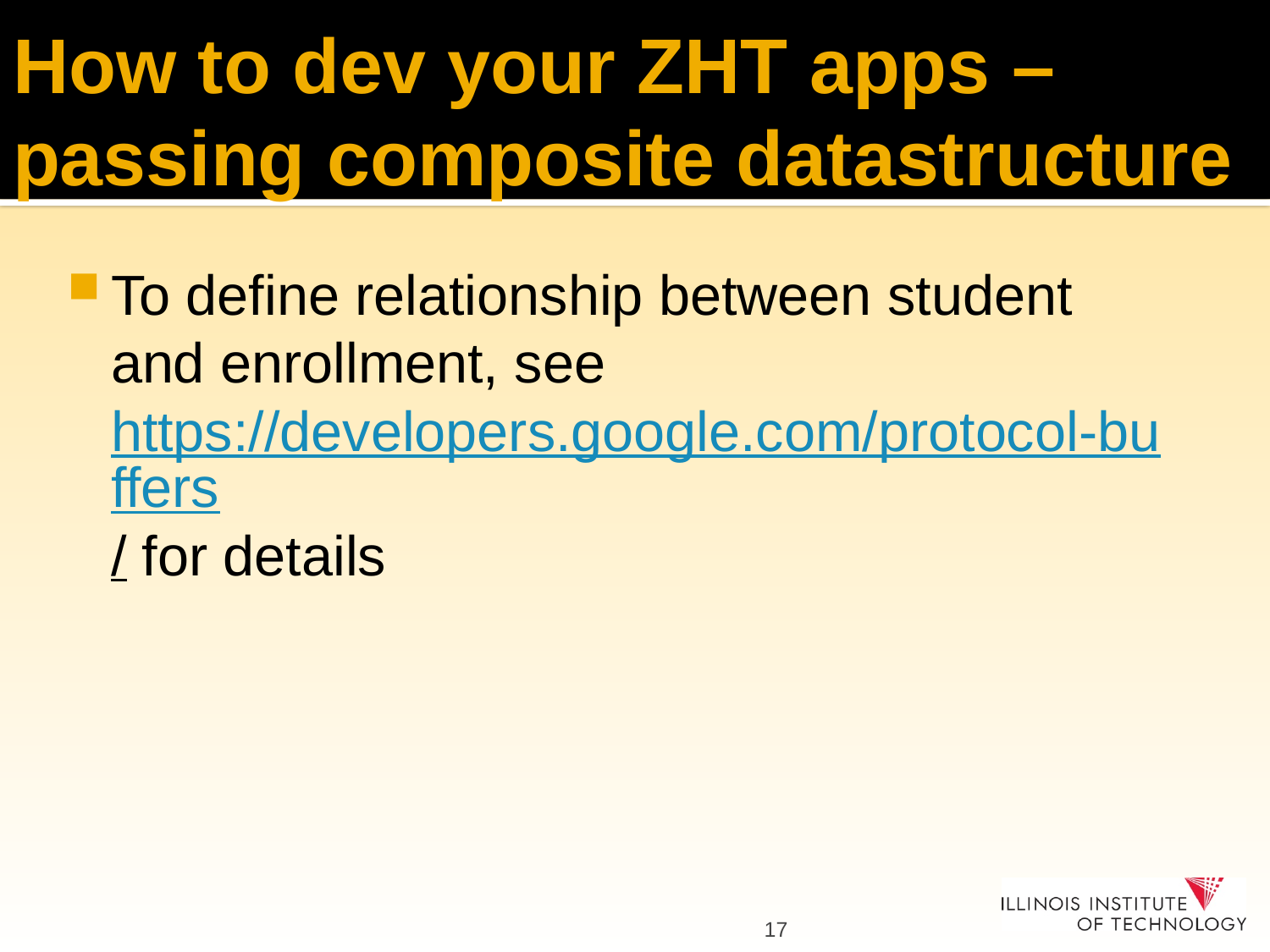

# How to dev your ZHT apps – passing composite datastructure
To define relationship between student and enrollment, see https://developers.google.com/protocol-buffers/ for details

17